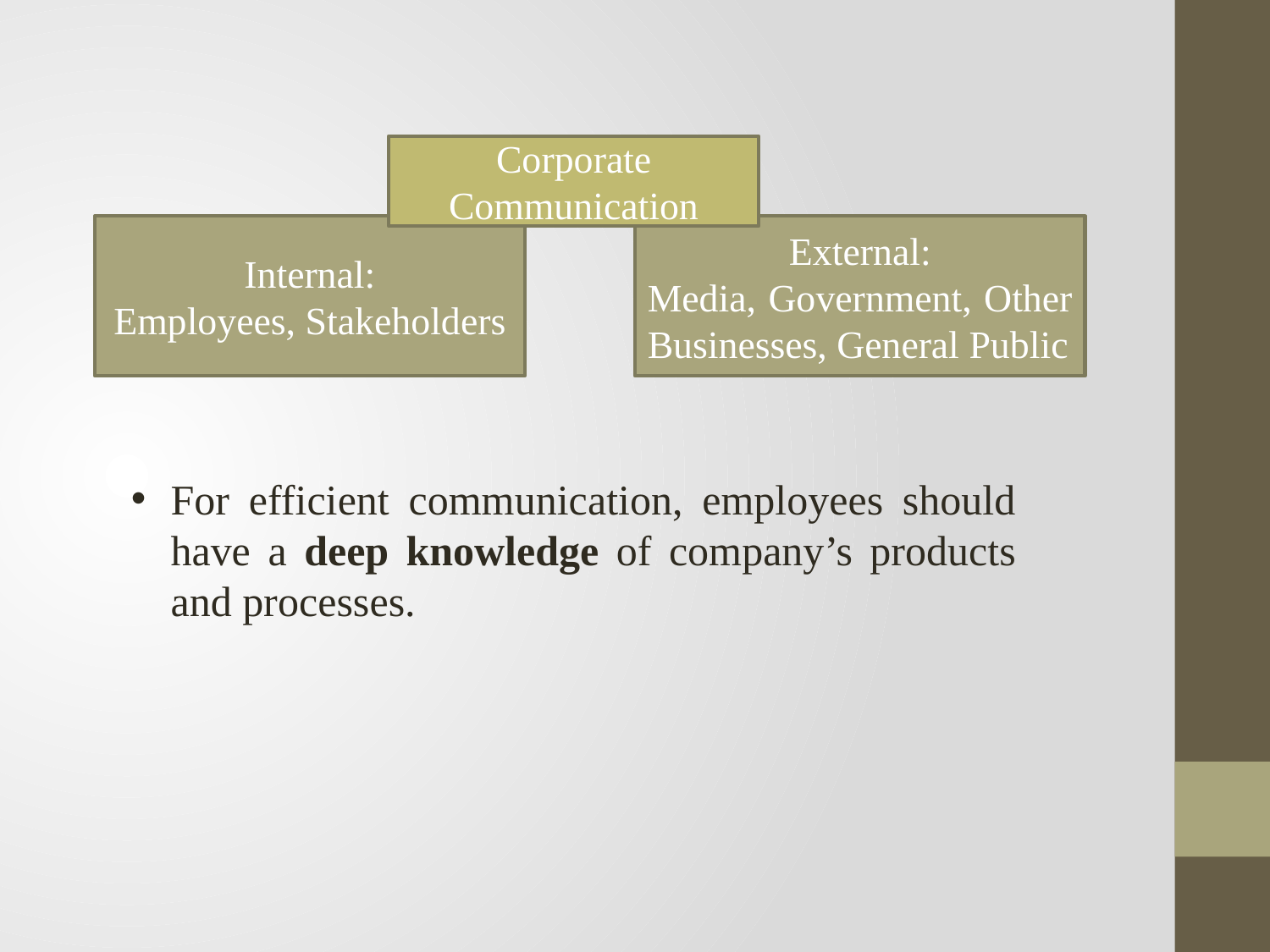

Corporate Communication
Internal:
Employees, Stakeholders
External:
Media, Government, Other Businesses, General Public

For efficient communication, employees should have a deep knowledge of company’s products and processes.